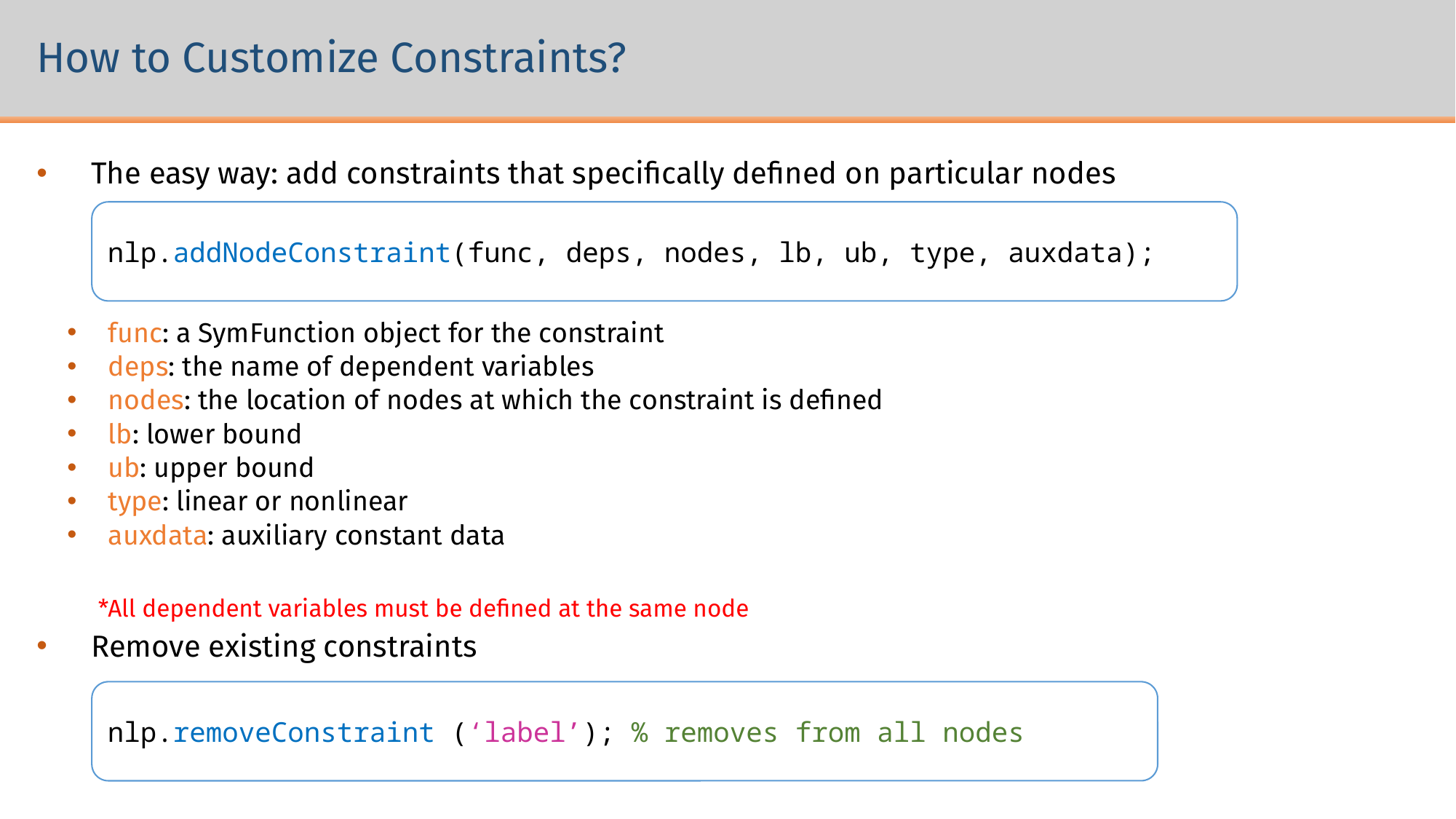

# How to Customize Constraints?
The easy way: add constraints that specifically defined on particular nodes

func: a SymFunction object for the constraint
deps: the name of dependent variables
nodes: the location of nodes at which the constraint is defined
lb: lower bound
ub: upper bound
type: linear or nonlinear
auxdata: auxiliary constant data

*All dependent variables must be defined at the same node
Remove existing constraints

nlp.addNodeConstraint(func, deps, nodes, lb, ub, type, auxdata);
nlp.removeConstraint (‘label’); % removes from all nodes